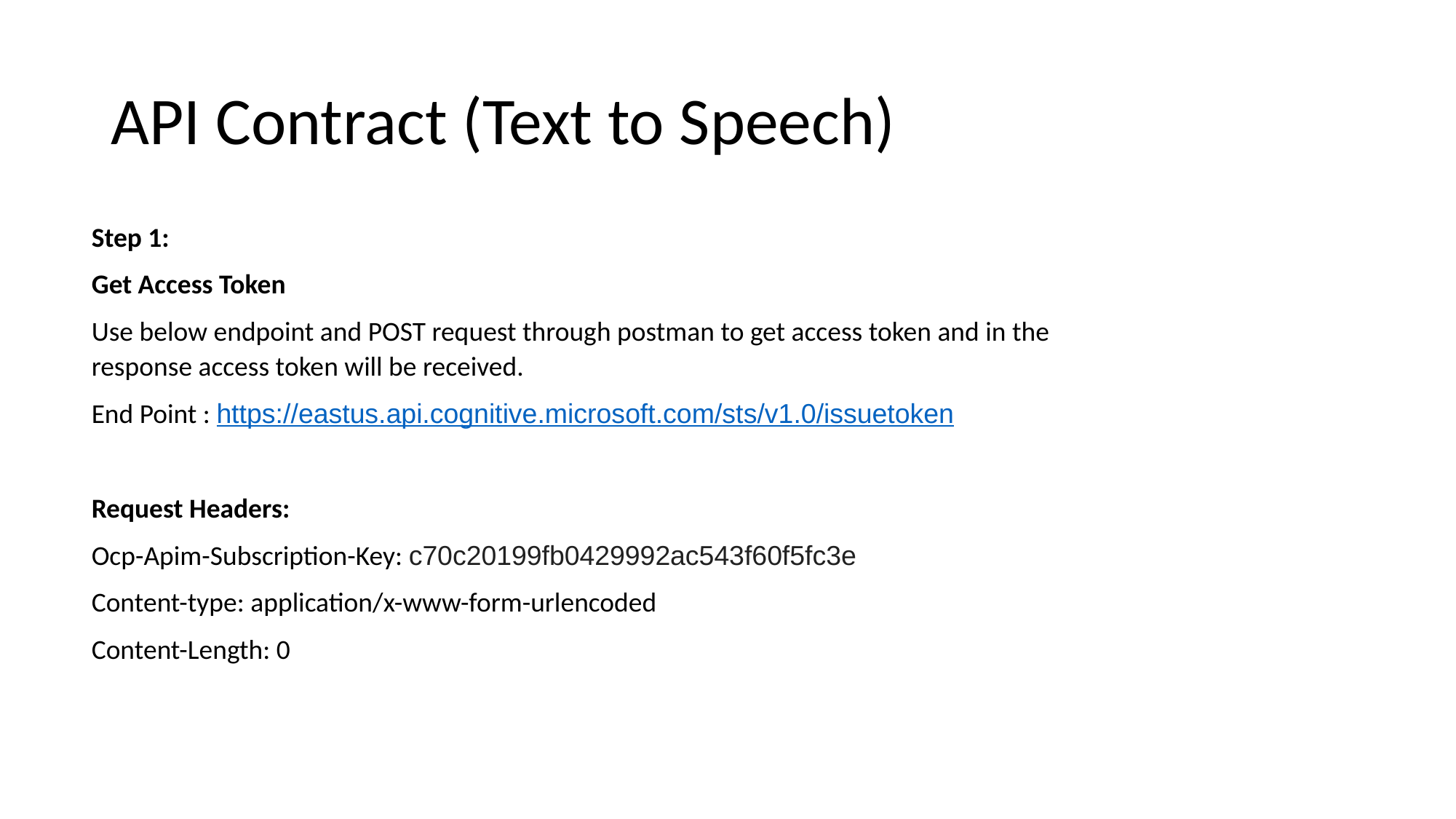

API Contract (Text to Speech)
Step 1:
Get Access Token
Use below endpoint and POST request through postman to get access token and in the response access token will be received.
End Point : https://eastus.api.cognitive.microsoft.com/sts/v1.0/issuetoken

Request Headers:
Ocp-Apim-Subscription-Key: c70c20199fb0429992ac543f60f5fc3e
Content-type: application/x-www-form-urlencoded
Content-Length: 0